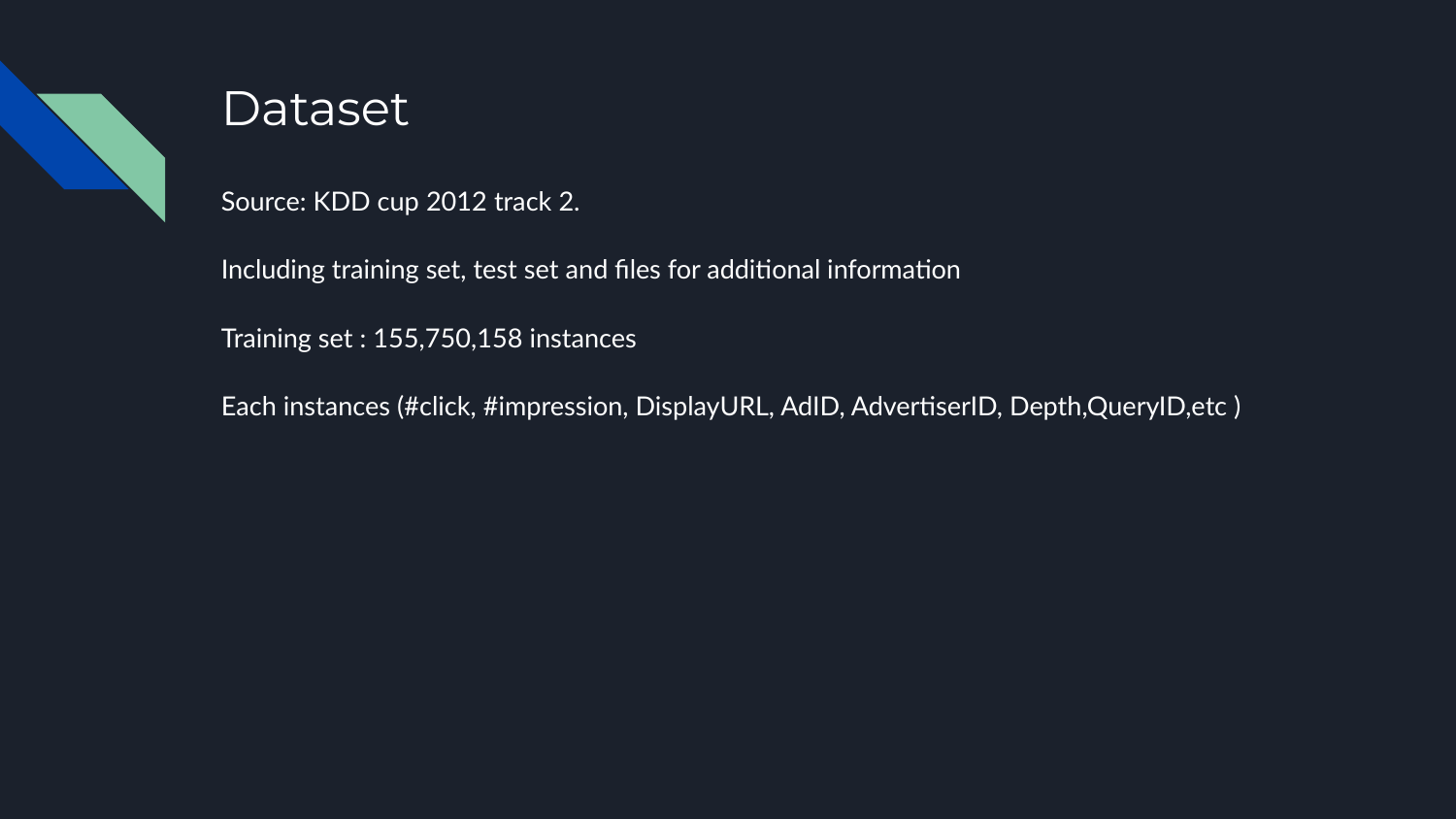

# Dataset
Source: KDD cup 2012 track 2.
Including training set, test set and files for additional information
Training set : 155,750,158 instances
Each instances (#click, #impression, DisplayURL, AdID, AdvertiserID, Depth,QueryID,etc )